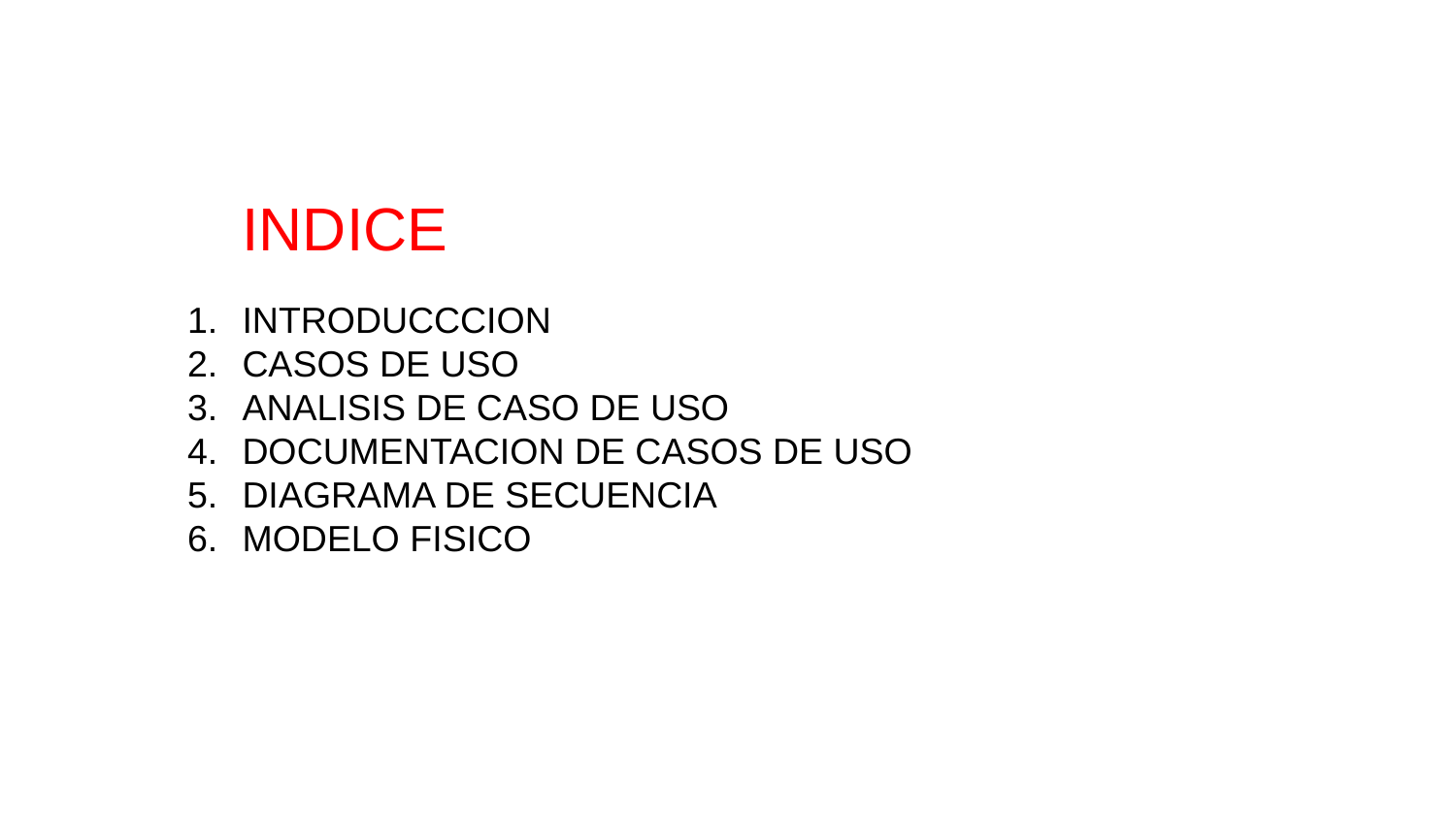

INDICE

INTRODUCCCION
CASOS DE USO
ANALISIS DE CASO DE USO
DOCUMENTACION DE CASOS DE USO
DIAGRAMA DE SECUENCIA
MODELO FISICO